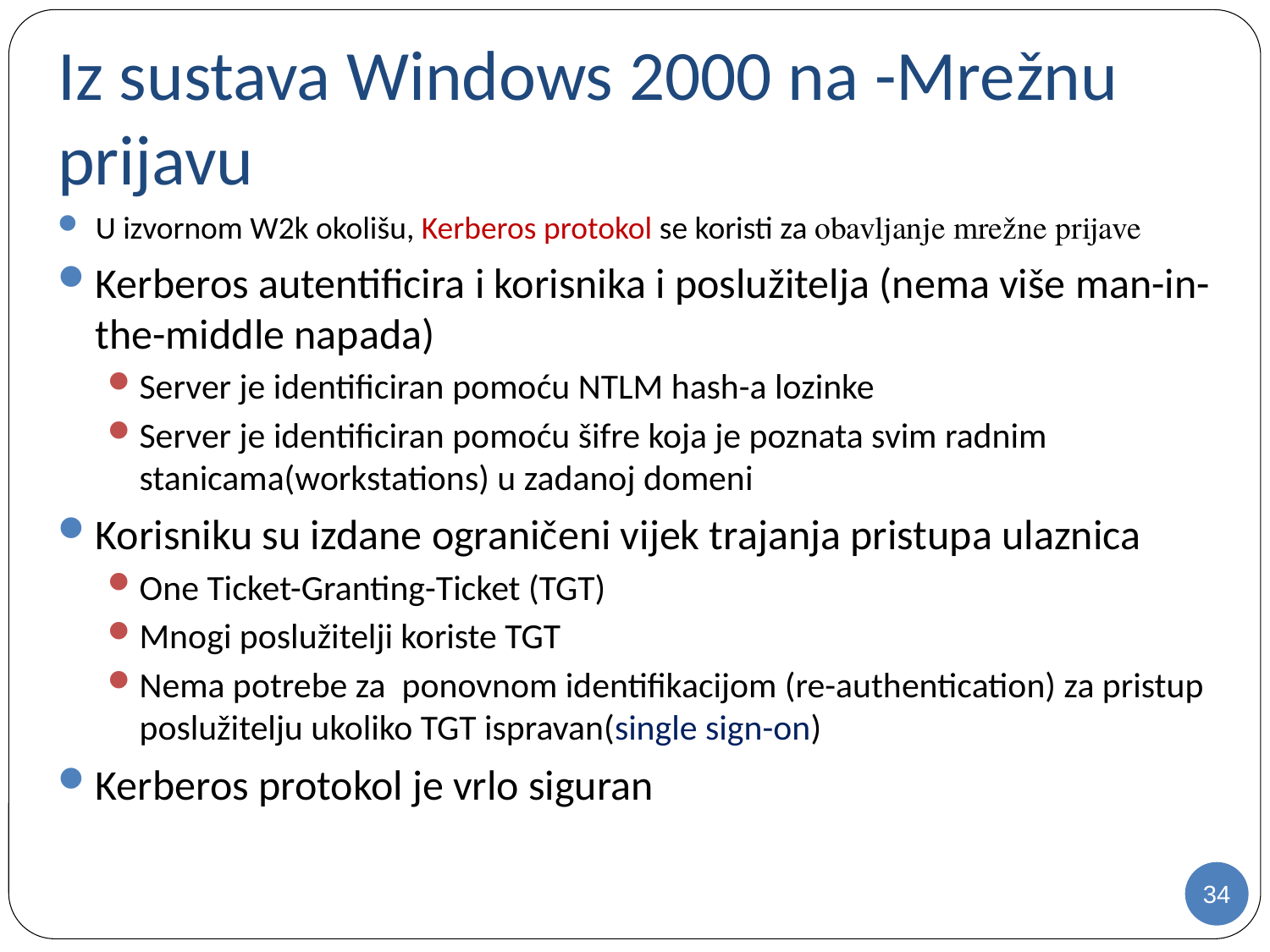

# Iz sustava Windows 2000 na -Mrežnu prijavu
U izvornom W2k okolišu, Kerberos protokol se koristi za obavljanje mrežne prijave
Kerberos autentificira i korisnika i poslužitelja (nema više man-in-the-middle napada)
Server je identificiran pomoću NTLM hash-a lozinke
Server je identificiran pomoću šifre koja je poznata svim radnim stanicama(workstations) u zadanoj domeni
Korisniku su izdane ograničeni vijek trajanja pristupa ulaznica
One Ticket-Granting-Ticket (TGT)
Mnogi poslužitelji koriste TGT
Nema potrebe za  ponovnom identifikacijom (re-authentication) za pristup poslužitelju ukoliko TGT ispravan(single sign-on)
Kerberos protokol je vrlo siguran

34
34